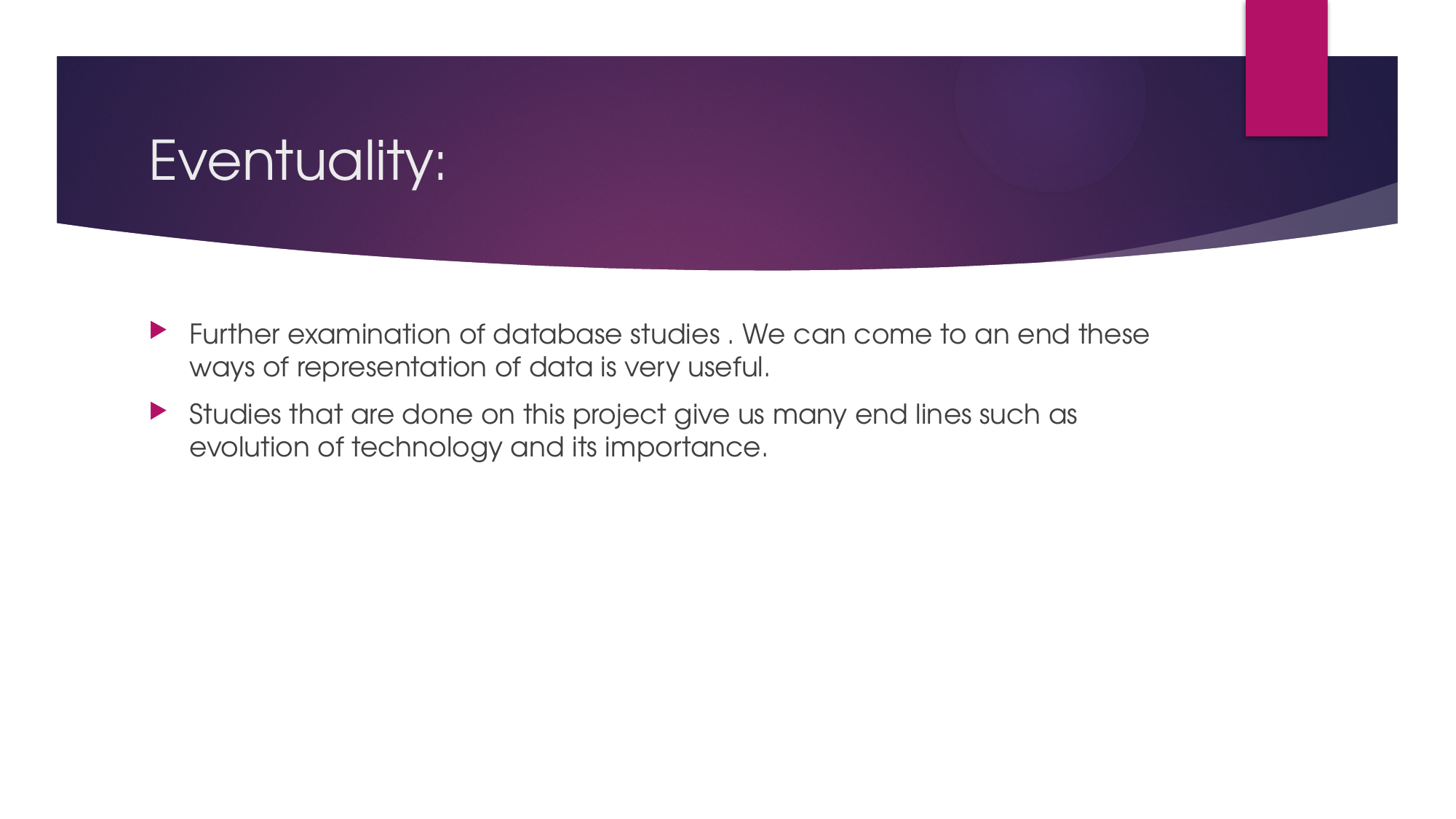

# Eventuality:
Further examination of database studies . We can come to an end these ways of representation of data is very useful.
Studies that are done on this project give us many end lines such as evolution of technology and its importance.